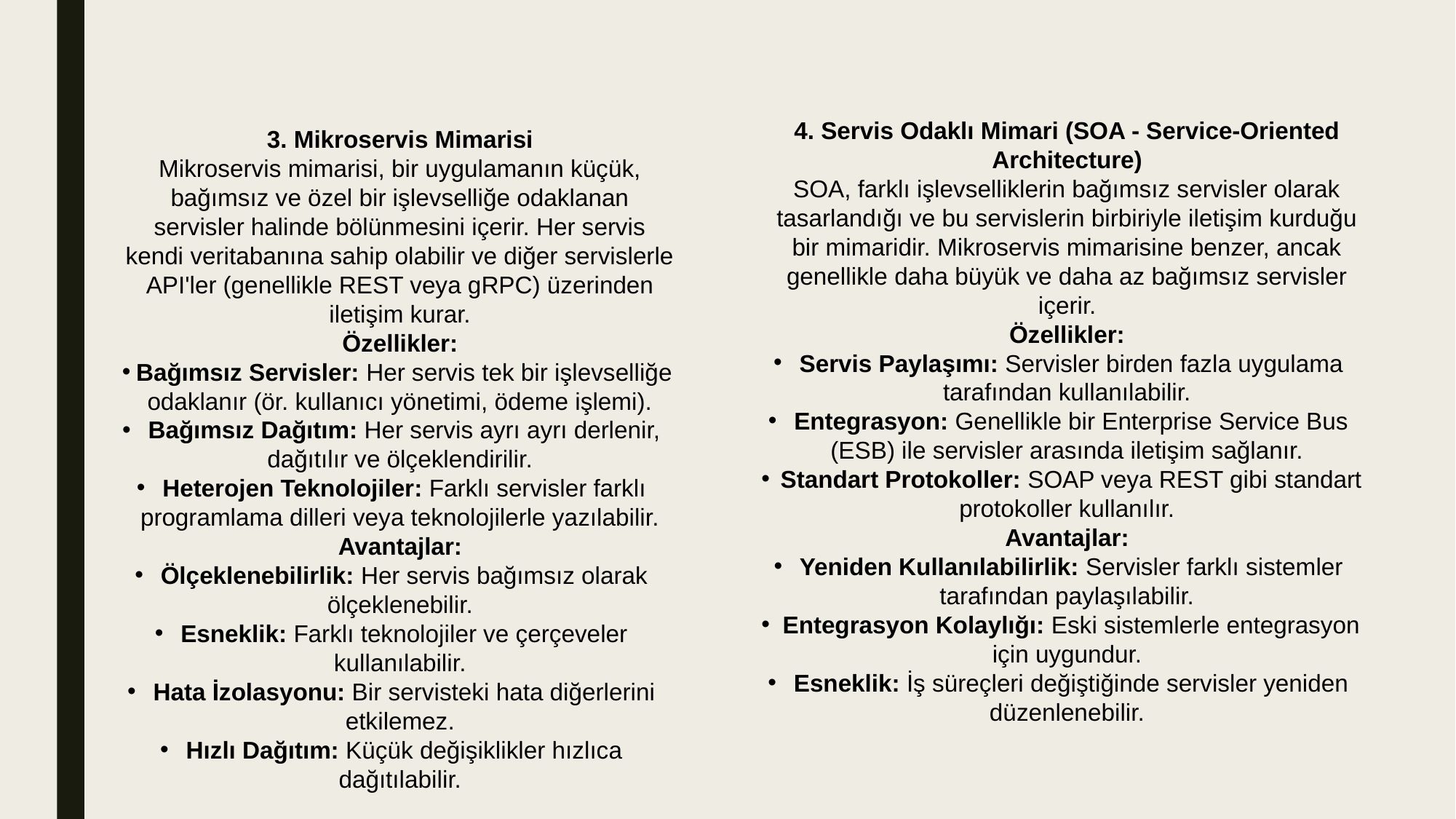

4. Servis Odaklı Mimari (SOA - Service-Oriented Architecture)
SOA, farklı işlevselliklerin bağımsız servisler olarak tasarlandığı ve bu servislerin birbiriyle iletişim kurduğu bir mimaridir. Mikroservis mimarisine benzer, ancak genellikle daha büyük ve daha az bağımsız servisler içerir.
Özellikler:
Servis Paylaşımı: Servisler birden fazla uygulama tarafından kullanılabilir.
Entegrasyon: Genellikle bir Enterprise Service Bus (ESB) ile servisler arasında iletişim sağlanır.
Standart Protokoller: SOAP veya REST gibi standart protokoller kullanılır.
Avantajlar:
Yeniden Kullanılabilirlik: Servisler farklı sistemler tarafından paylaşılabilir.
Entegrasyon Kolaylığı: Eski sistemlerle entegrasyon için uygundur.
Esneklik: İş süreçleri değiştiğinde servisler yeniden düzenlenebilir.
3. Mikroservis Mimarisi
Mikroservis mimarisi, bir uygulamanın küçük, bağımsız ve özel bir işlevselliğe odaklanan servisler halinde bölünmesini içerir. Her servis kendi veritabanına sahip olabilir ve diğer servislerle API'ler (genellikle REST veya gRPC) üzerinden iletişim kurar.
Özellikler:
Bağımsız Servisler: Her servis tek bir işlevselliğe odaklanır (ör. kullanıcı yönetimi, ödeme işlemi).
Bağımsız Dağıtım: Her servis ayrı ayrı derlenir, dağıtılır ve ölçeklendirilir.
Heterojen Teknolojiler: Farklı servisler farklı programlama dilleri veya teknolojilerle yazılabilir.
Avantajlar:
Ölçeklenebilirlik: Her servis bağımsız olarak ölçeklenebilir.
Esneklik: Farklı teknolojiler ve çerçeveler kullanılabilir.
Hata İzolasyonu: Bir servisteki hata diğerlerini etkilemez.
Hızlı Dağıtım: Küçük değişiklikler hızlıca dağıtılabilir.